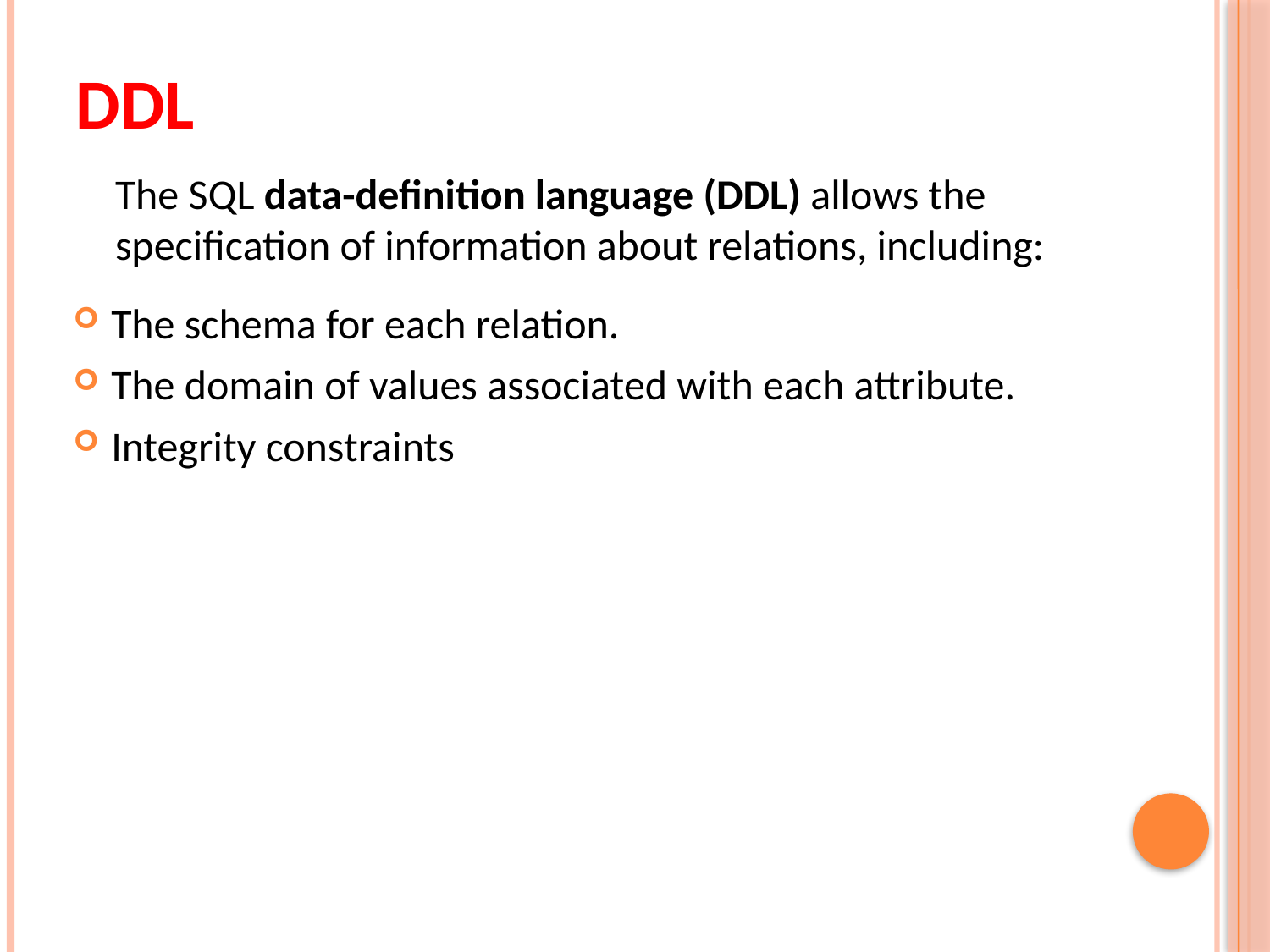

# DDL
The SQL data-definition language (DDL) allows the specification of information about relations, including:
The schema for each relation.
The domain of values associated with each attribute.
Integrity constraints